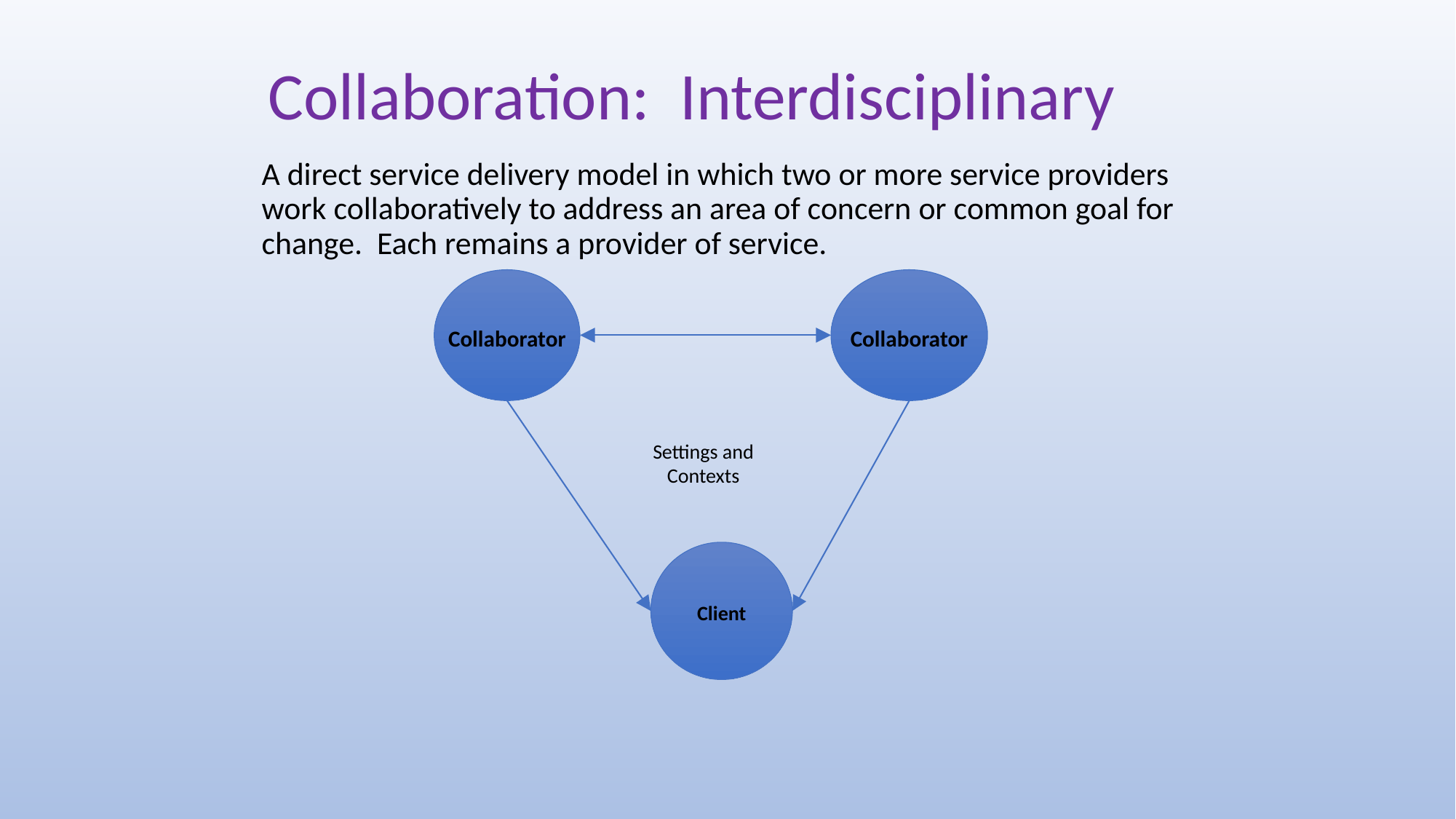

# Collaboration:  Interdisciplinary
A direct service delivery model in which two or more service providers work collaboratively to address an area of concern or common goal for change.  Each remains a provider of service.

Collaborator
Collaborator
Settings and Contexts

Client